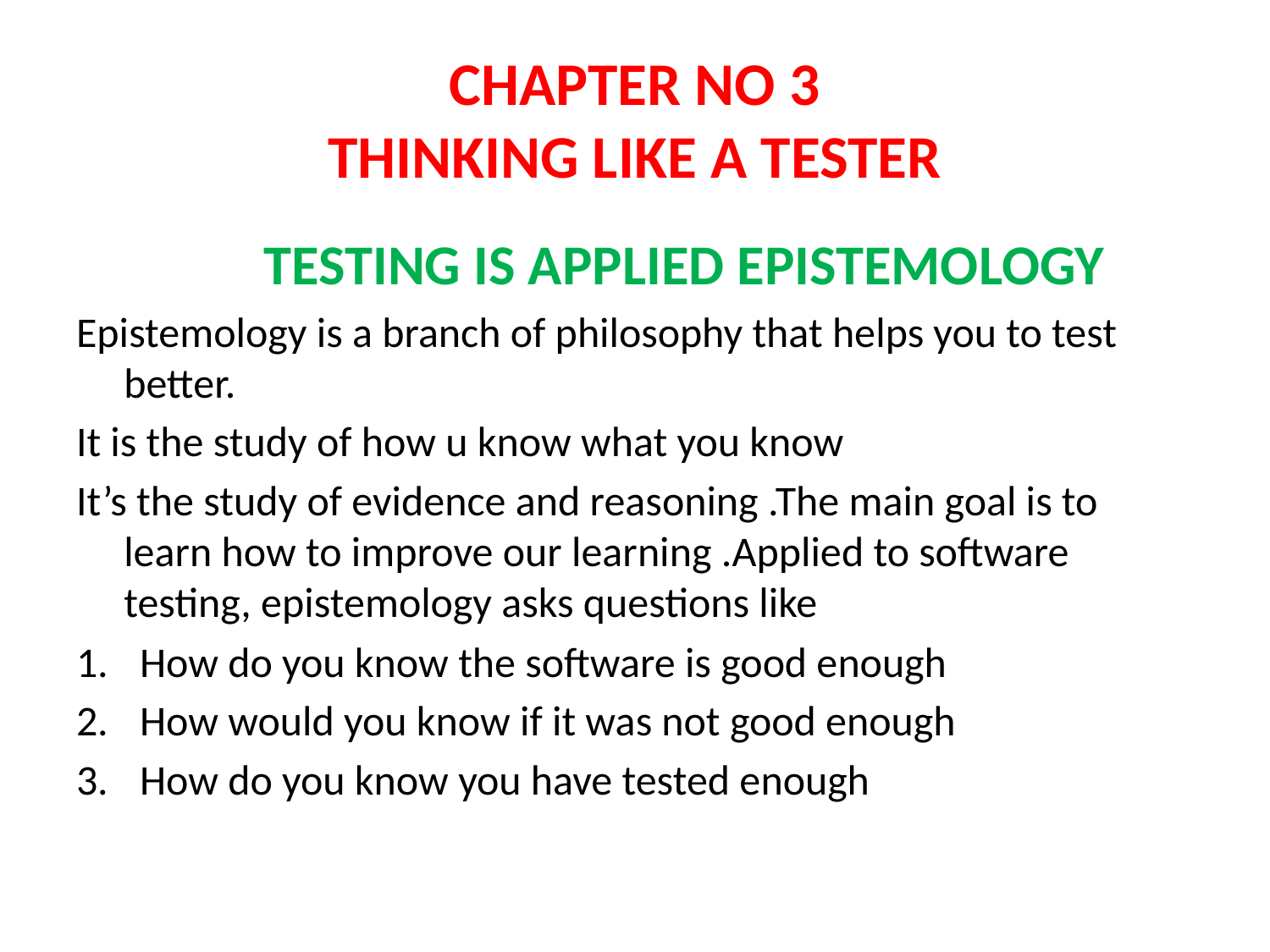

# CHAPTER NO 3 THINKING LIKE A TESTER
		 TESTING IS APPLIED EPISTEMOLOGY
Epistemology is a branch of philosophy that helps you to test better.
It is the study of how u know what you know
It’s the study of evidence and reasoning .The main goal is to learn how to improve our learning .Applied to software testing, epistemology asks questions like
How do you know the software is good enough
How would you know if it was not good enough
How do you know you have tested enough